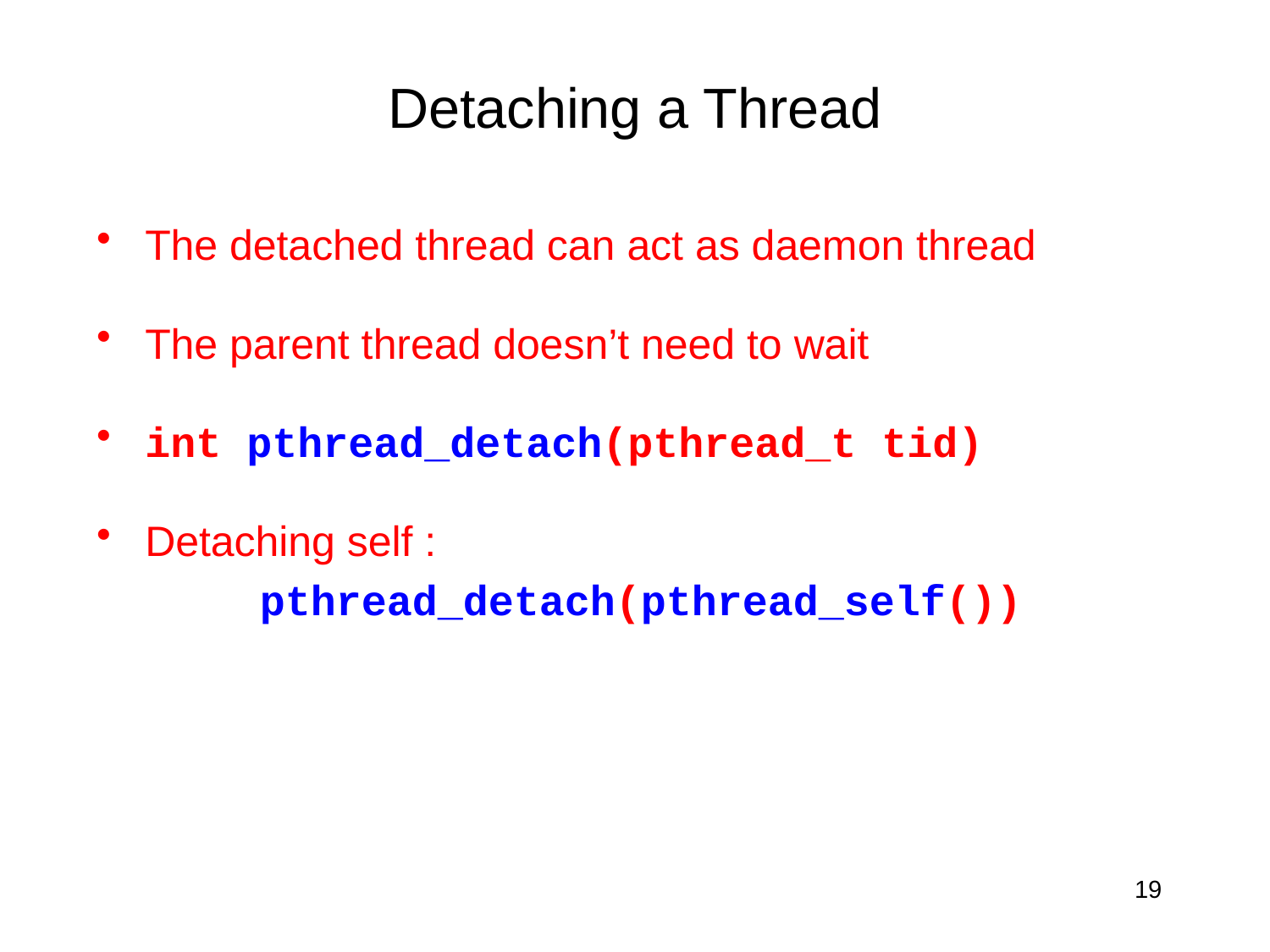

# Detaching a Thread
The detached thread can act as daemon thread

The parent thread doesn’t need to wait

int pthread_detach(pthread_t tid)

Detaching self :
 pthread_detach(pthread_self())
19